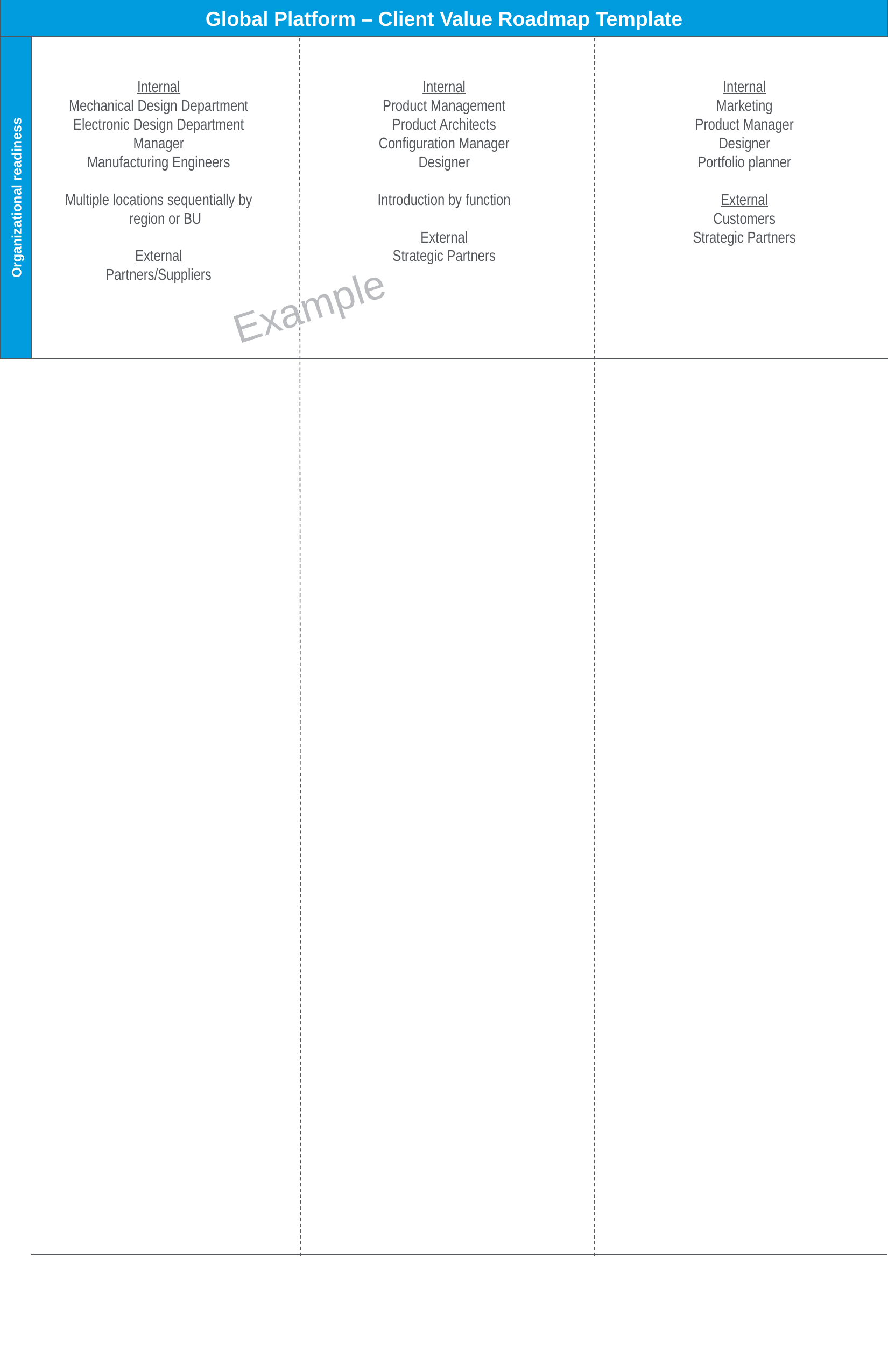

Global Platform – Client Value Roadmap Template
Internal
Product Management
Product Architects
Configuration Manager
Designer

Introduction by function

External
Strategic Partners
Internal
Mechanical Design Department
Electronic Design Department
Manager
Manufacturing Engineers

Multiple locations sequentially by region or BU

External
Partners/Suppliers
Internal
Marketing
Product Manager
Designer
Portfolio planner

External
Customers
Strategic Partners

Organizational readiness
Example